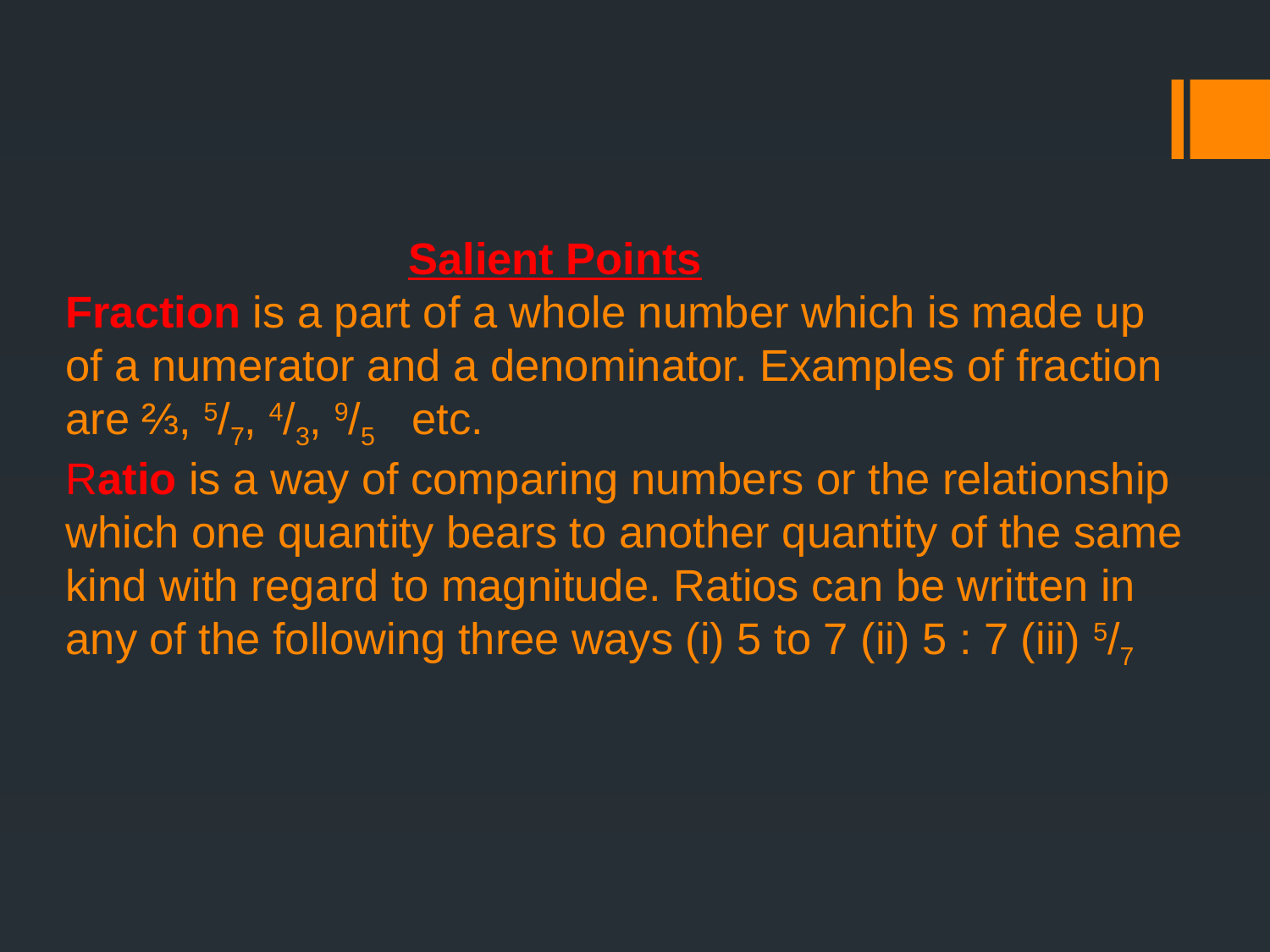

# Salient Points Fraction is a part of a whole number which is made up of a numerator and a denominator. Examples of fraction are ⅔, 5/7, 4/3, 9/5   etc. Ratio is a way of comparing numbers or the relationship which one quantity bears to another quantity of the same kind with regard to magnitude. Ratios can be written in any of the following three ways (i) 5 to 7 (ii) 5 : 7 (iii) 5/7